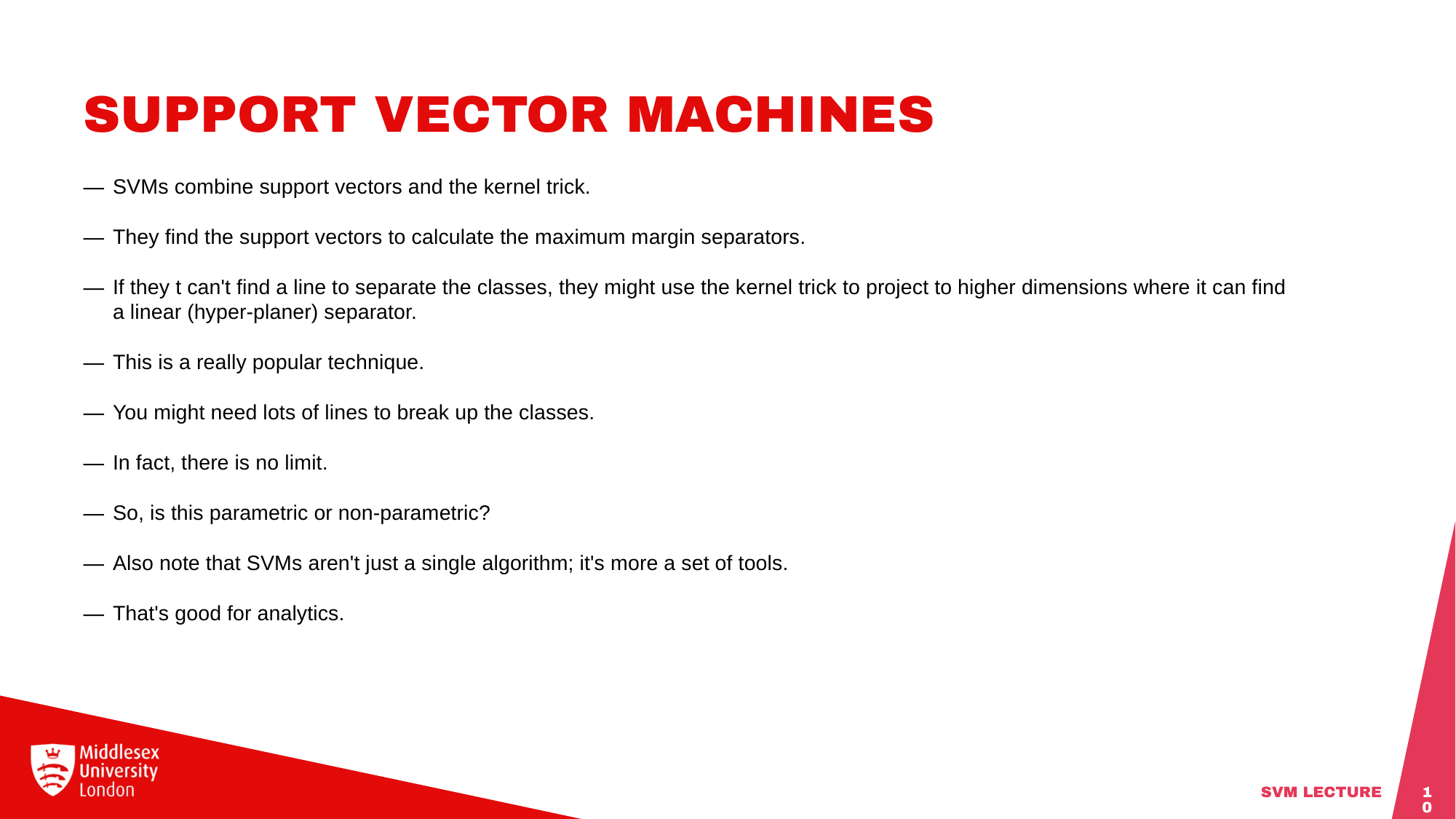

# Support Vector Machines
SVMs combine support vectors and the kernel trick.

They find the support vectors to calculate the maximum margin separators.

If they t can't find a line to separate the classes, they might use the kernel trick to project to higher dimensions where it can find a linear (hyper-planer) separator.

This is a really popular technique.

You might need lots of lines to break up the classes.

In fact, there is no limit.

So, is this parametric or non-parametric?

Also note that SVMs aren't just a single algorithm; it's more a set of tools.

That's good for analytics.
10
SVM Lecture